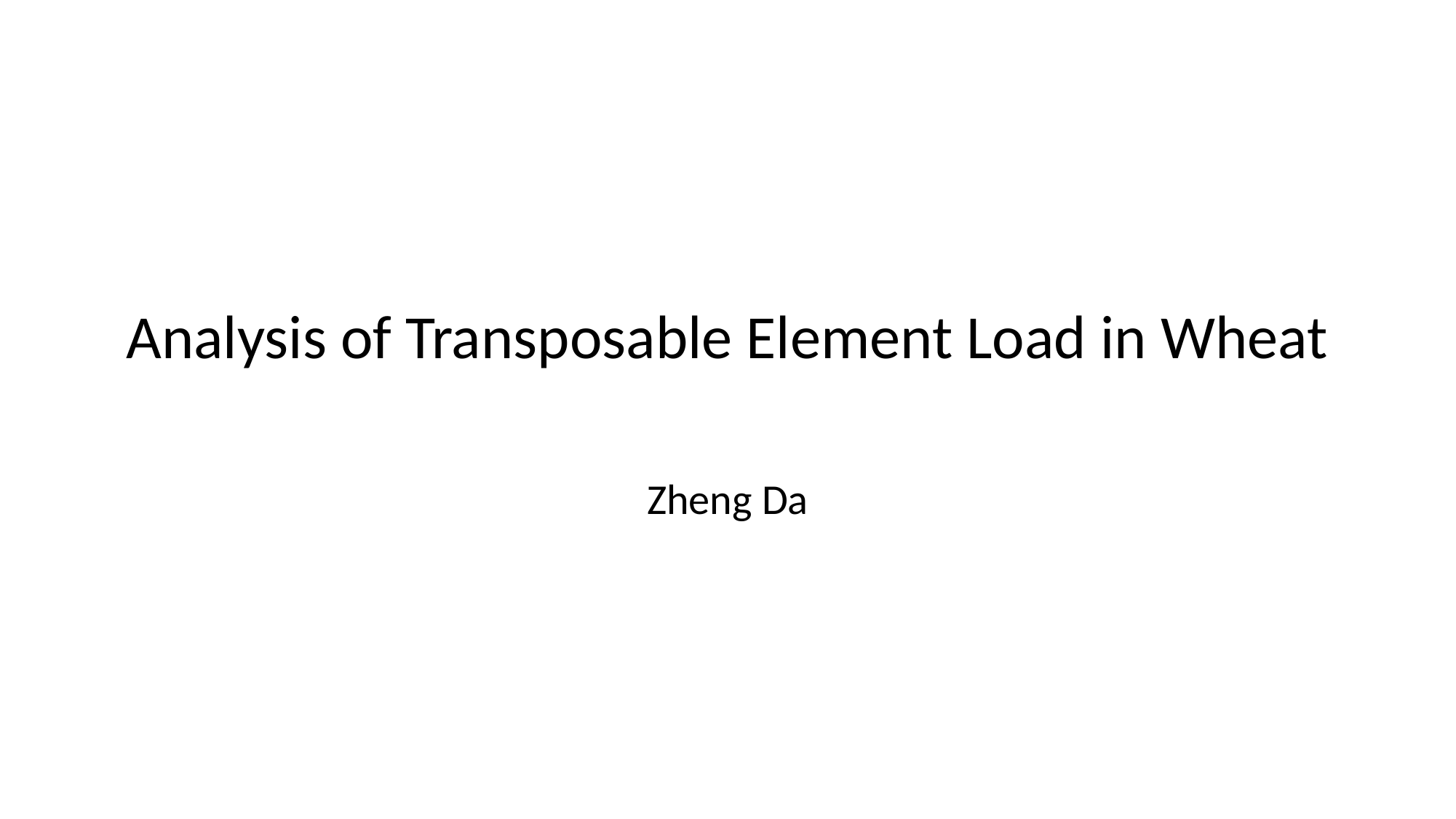

# Analysis of Transposable Element Load in Wheat
Zheng Da